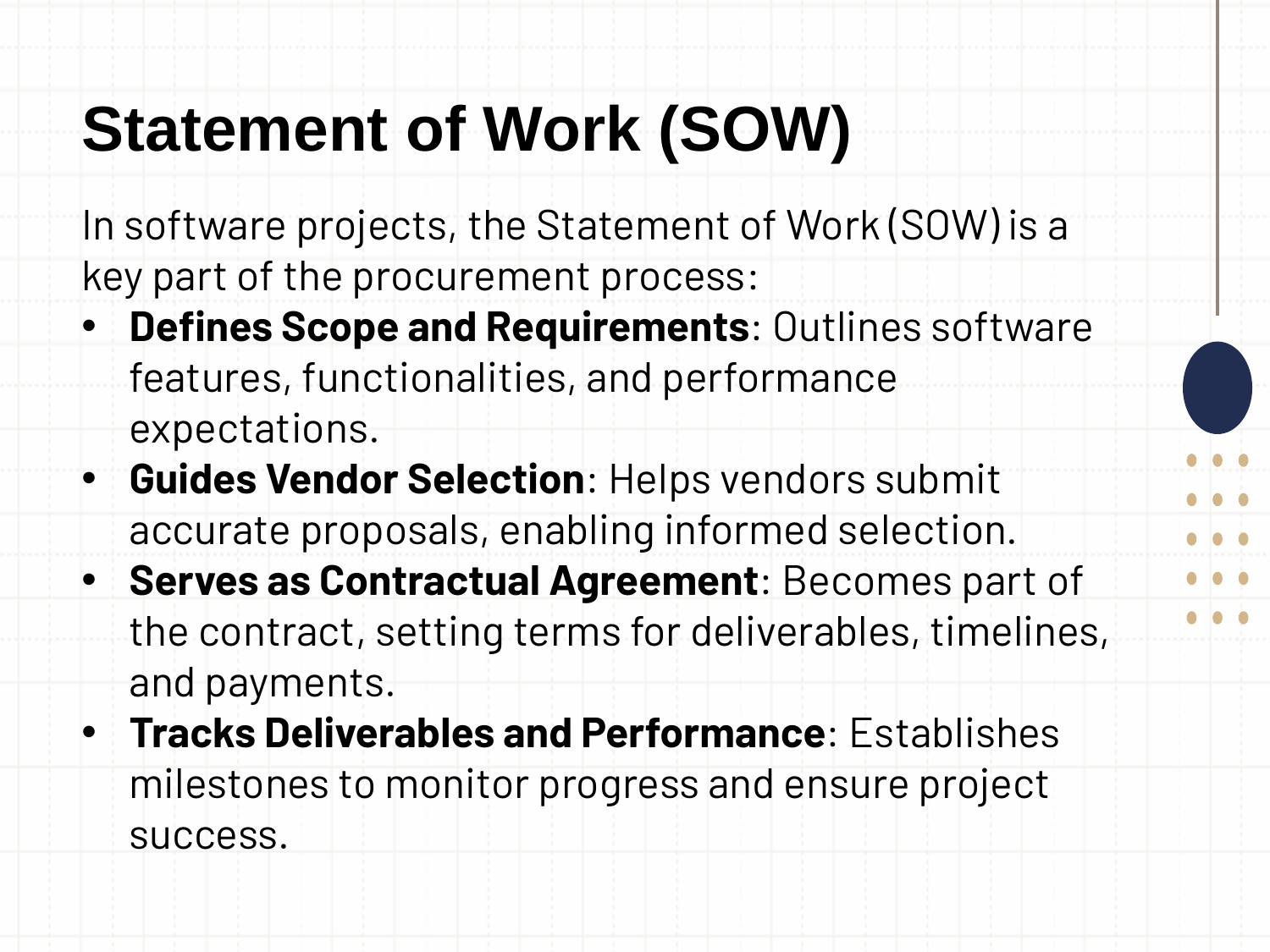

Statement of Work (SOW)
In software projects, the Statement of Work (SOW) is a key part of the procurement process:
Defines Scope and Requirements: Outlines software features, functionalities, and performance expectations.
Guides Vendor Selection: Helps vendors submit accurate proposals, enabling informed selection.
Serves as Contractual Agreement: Becomes part of the contract, setting terms for deliverables, timelines, and payments.
Tracks Deliverables and Performance: Establishes milestones to monitor progress and ensure project success.